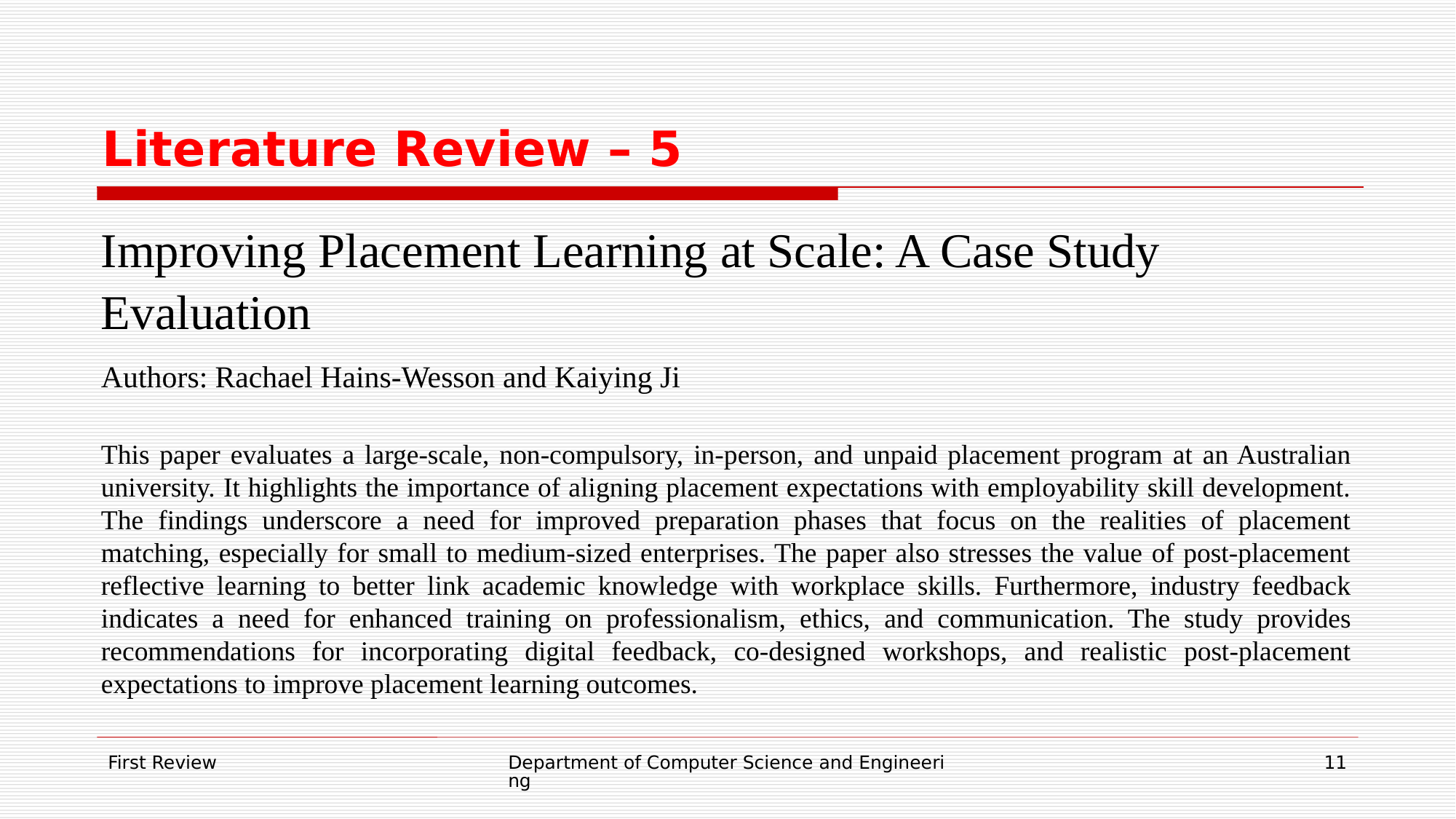

# Literature Review – 5
Improving Placement Learning at Scale: A Case Study Evaluation
Authors: Rachael Hains-Wesson and Kaiying Ji

This paper evaluates a large-scale, non-compulsory, in-person, and unpaid placement program at an Australian university. It highlights the importance of aligning placement expectations with employability skill development. The findings underscore a need for improved preparation phases that focus on the realities of placement matching, especially for small to medium-sized enterprises. The paper also stresses the value of post-placement reflective learning to better link academic knowledge with workplace skills. Furthermore, industry feedback indicates a need for enhanced training on professionalism, ethics, and communication. The study provides recommendations for incorporating digital feedback, co-designed workshops, and realistic post-placement expectations to improve placement learning outcomes.

First Review
Department of Computer Science and Engineering
11